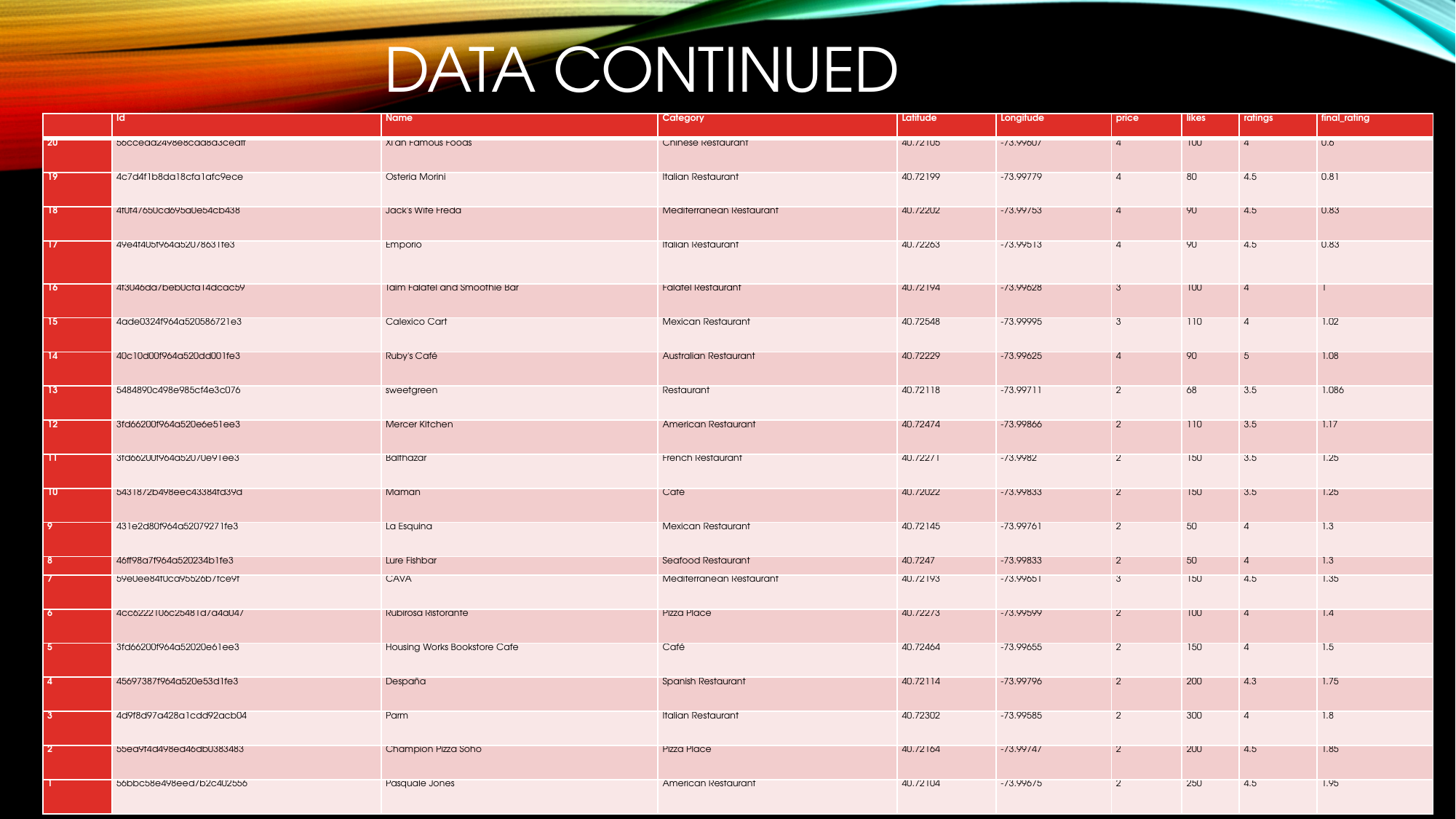

# Data Continued
|  | Id | Name | Category | Latitude | Longitude | price | likes | ratings | final\_rating |
| --- | --- | --- | --- | --- | --- | --- | --- | --- | --- |
| 20 | 56ccead2498e8cad8d3cedff | Xi'an Famous Foods | Chinese Restaurant | 40.72105 | -73.99607 | 4 | 100 | 4 | 0.6 |
| 19 | 4c7d4f1b8da18cfa1afc9ece | Osteria Morini | Italian Restaurant | 40.72199 | -73.99779 | 4 | 80 | 4.5 | 0.81 |
| 18 | 4f0f47650cd695a0e54cb438 | Jack's Wife Freda | Mediterranean Restaurant | 40.72202 | -73.99753 | 4 | 90 | 4.5 | 0.83 |
| 17 | 49e4f405f964a52078631fe3 | Emporio | Italian Restaurant | 40.72263 | -73.99513 | 4 | 90 | 4.5 | 0.83 |
| 16 | 4f3046da7beb0cfa14dcac59 | Taïm Falafel and Smoothie Bar | Falafel Restaurant | 40.72194 | -73.99628 | 3 | 100 | 4 | 1 |
| 15 | 4ade0324f964a520586721e3 | Calexico Cart | Mexican Restaurant | 40.72548 | -73.99995 | 3 | 110 | 4 | 1.02 |
| 14 | 40c10d00f964a520dd001fe3 | Ruby's Café | Australian Restaurant | 40.72229 | -73.99625 | 4 | 90 | 5 | 1.08 |
| 13 | 5484890c498e985cf4e3c076 | sweetgreen | Restaurant | 40.72118 | -73.99711 | 2 | 68 | 3.5 | 1.086 |
| 12 | 3fd66200f964a520e6e51ee3 | Mercer Kitchen | American Restaurant | 40.72474 | -73.99866 | 2 | 110 | 3.5 | 1.17 |
| 11 | 3fd66200f964a52070e91ee3 | Balthazar | French Restaurant | 40.72271 | -73.9982 | 2 | 150 | 3.5 | 1.25 |
| 10 | 5431872b498eec43384fd39d | Maman | Café | 40.72022 | -73.99833 | 2 | 150 | 3.5 | 1.25 |
| 9 | 431e2d80f964a52079271fe3 | La Esquina | Mexican Restaurant | 40.72145 | -73.99761 | 2 | 50 | 4 | 1.3 |
| 8 | 46ff98a7f964a520234b1fe3 | Lure Fishbar | Seafood Restaurant | 40.7247 | -73.99833 | 2 | 50 | 4 | 1.3 |
| 7 | 59e0ee84f0ca95526b7fce9f | CAVA | Mediterranean Restaurant | 40.72193 | -73.99651 | 3 | 150 | 4.5 | 1.35 |
| 6 | 4cc6222106c25481d7a4a047 | Rubirosa Ristorante | Pizza Place | 40.72273 | -73.99599 | 2 | 100 | 4 | 1.4 |
| 5 | 3fd66200f964a52020e61ee3 | Housing Works Bookstore Cafe | Café | 40.72464 | -73.99655 | 2 | 150 | 4 | 1.5 |
| 4 | 45697387f964a520e53d1fe3 | Despaña | Spanish Restaurant | 40.72114 | -73.99796 | 2 | 200 | 4.3 | 1.75 |
| 3 | 4d9f8d97a428a1cdd92acb04 | Parm | Italian Restaurant | 40.72302 | -73.99585 | 2 | 300 | 4 | 1.8 |
| 2 | 55ea9f4d498ed46db0383483 | Champion Pizza Soho | Pizza Place | 40.72164 | -73.99747 | 2 | 200 | 4.5 | 1.85 |
| 1 | 56bbc58e498eed7b2c402556 | Pasquale Jones | American Restaurant | 40.72104 | -73.99675 | 2 | 250 | 4.5 | 1.95 |